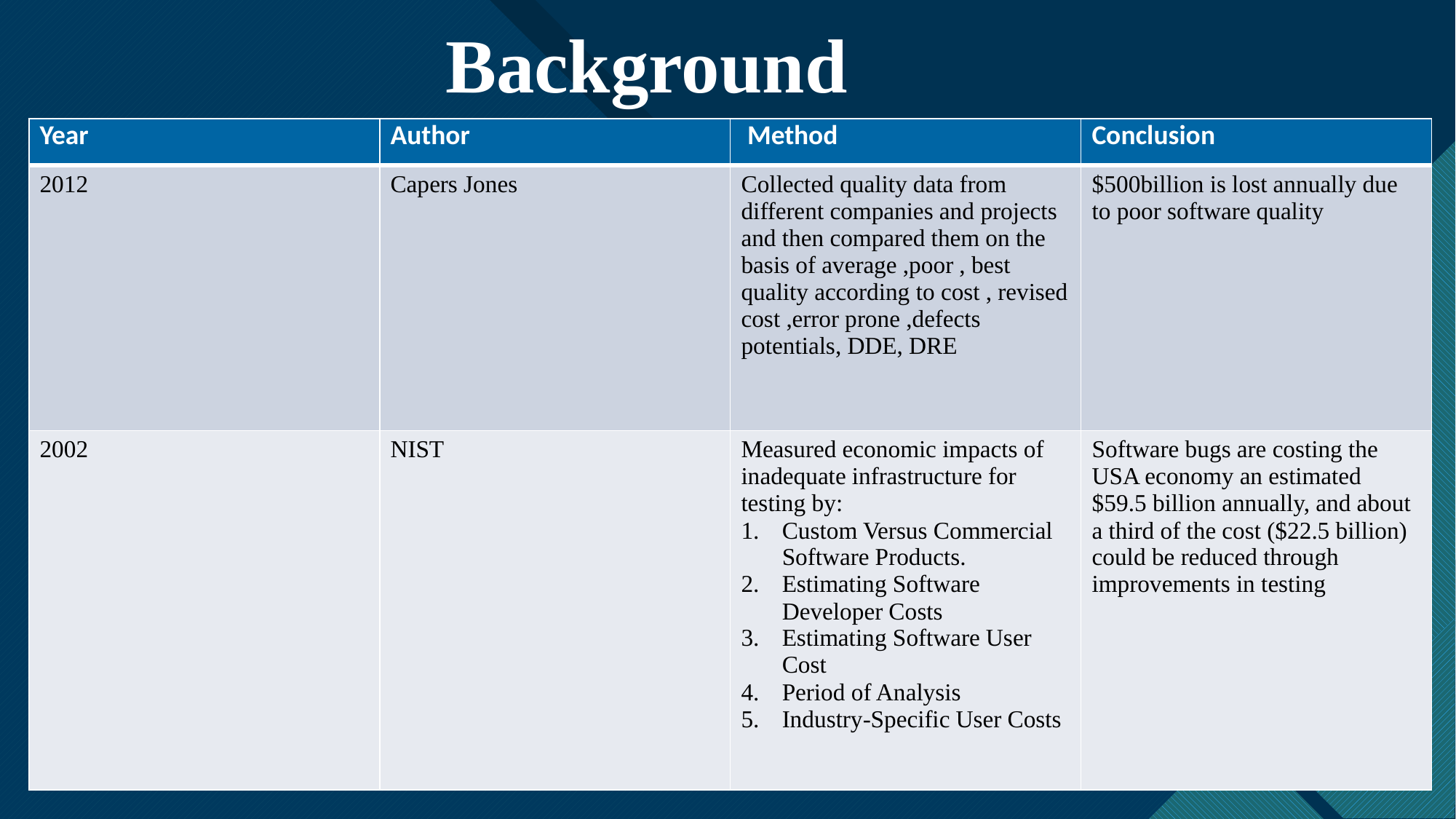

# Background
| Year | Author | Method | Conclusion |
| --- | --- | --- | --- |
| 2012 | Capers Jones | Collected quality data from different companies and projects and then compared them on the basis of average ,poor , best quality according to cost , revised cost ,error prone ,defects potentials, DDE, DRE | $500billion is lost annually due to poor software quality |
| 2002 | NIST | Measured economic impacts of inadequate infrastructure for testing by: Custom Versus Commercial Software Products. Estimating Software Developer Costs Estimating Software User Cost Period of Analysis Industry-Specific User Costs | Software bugs are costing the USA economy an estimated $59.5 billion annually, and about a third of the cost ($22.5 billion) could be reduced through improvements in testing |
3